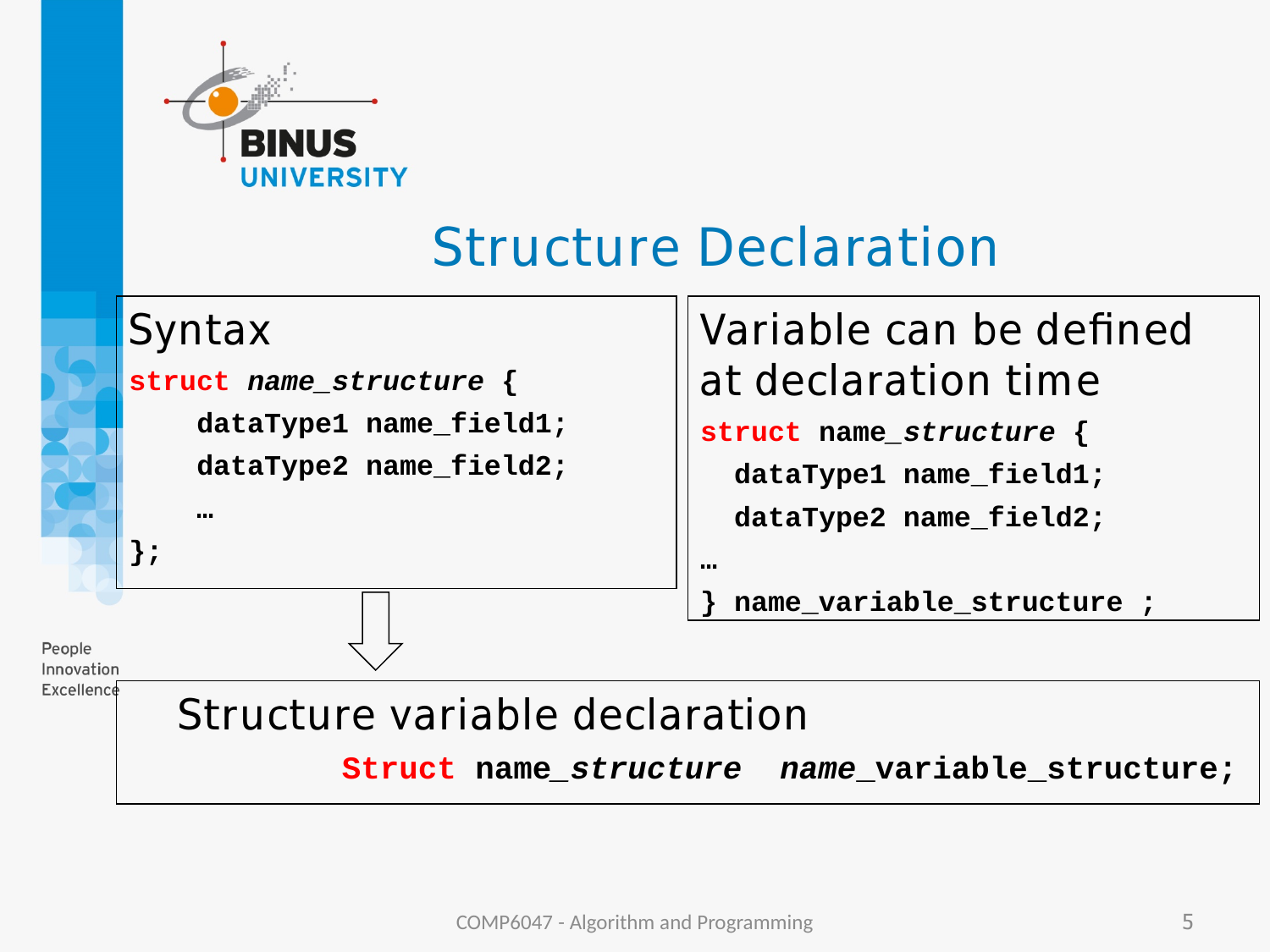

# Structure Declaration
Syntax
struct name_structure {
    dataType1 name_field1;
    dataType2 name_field2;
    …
};

Variable can be defined at declaration time
struct name_structure {
  dataType1 name_field1;
  dataType2 name_field2;
…
} name_variable_structure ;

Structure variable declaration
			Struct name_structure  name_variable_structure;

COMP6047 - Algorithm and Programming
5